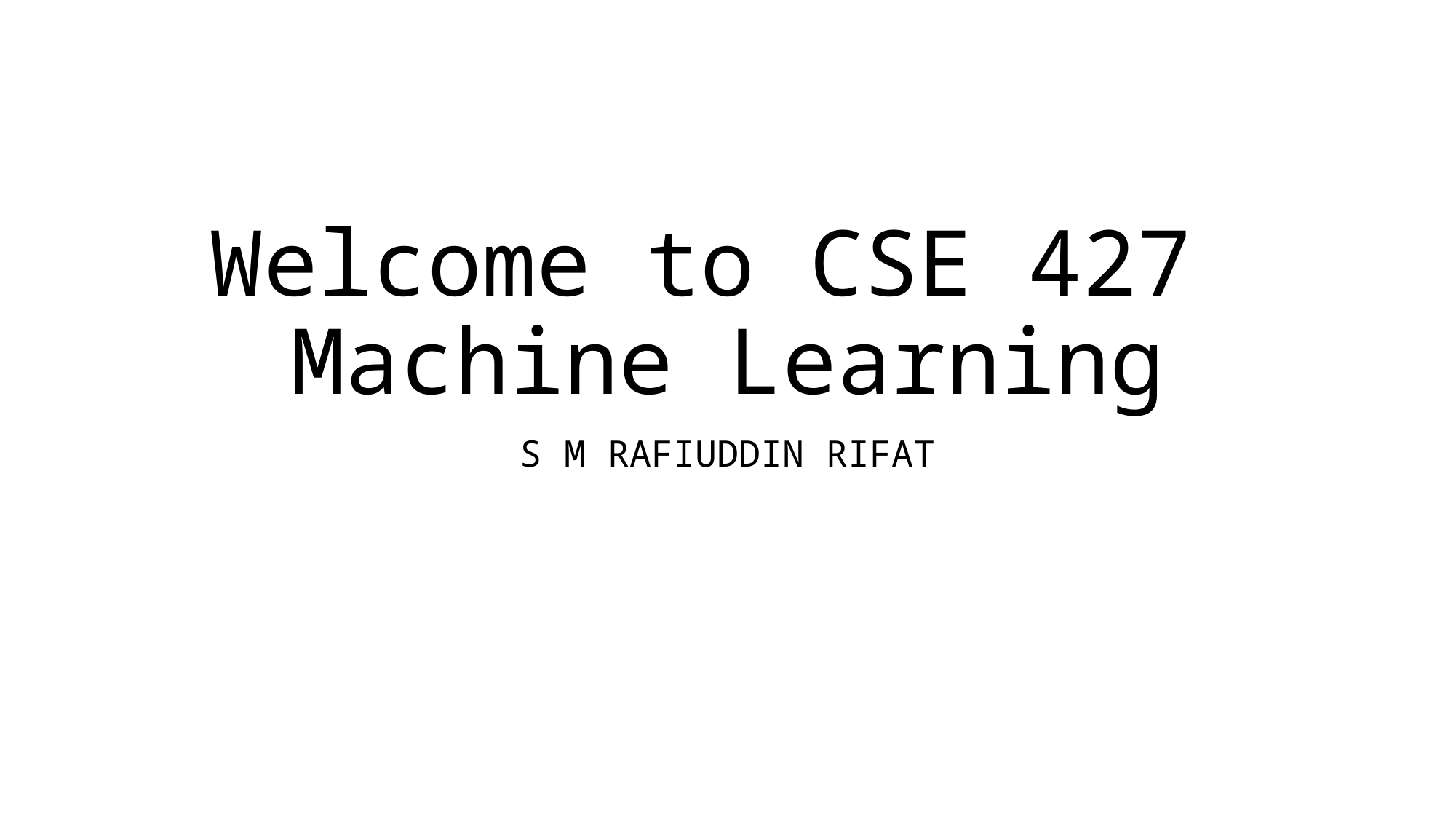

# Welcome to CSE 427 Machine Learning
S M RAFIUDDIN RIFAT